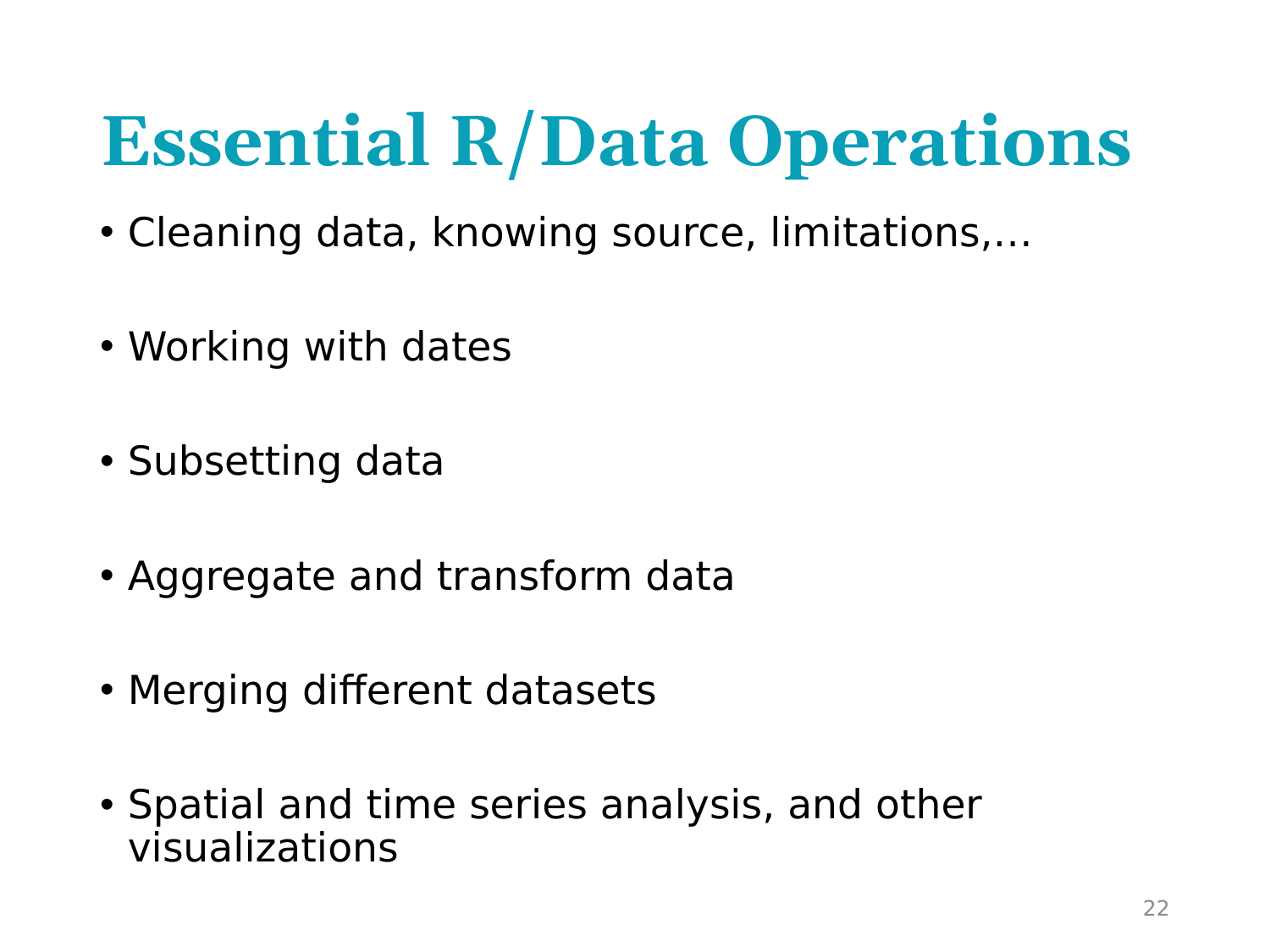

# Essential R/Data Operations
Cleaning data, knowing source, limitations,…

Working with dates

Subsetting data

Aggregate and transform data

Merging different datasets

Spatial and time series analysis, and other visualizations
22